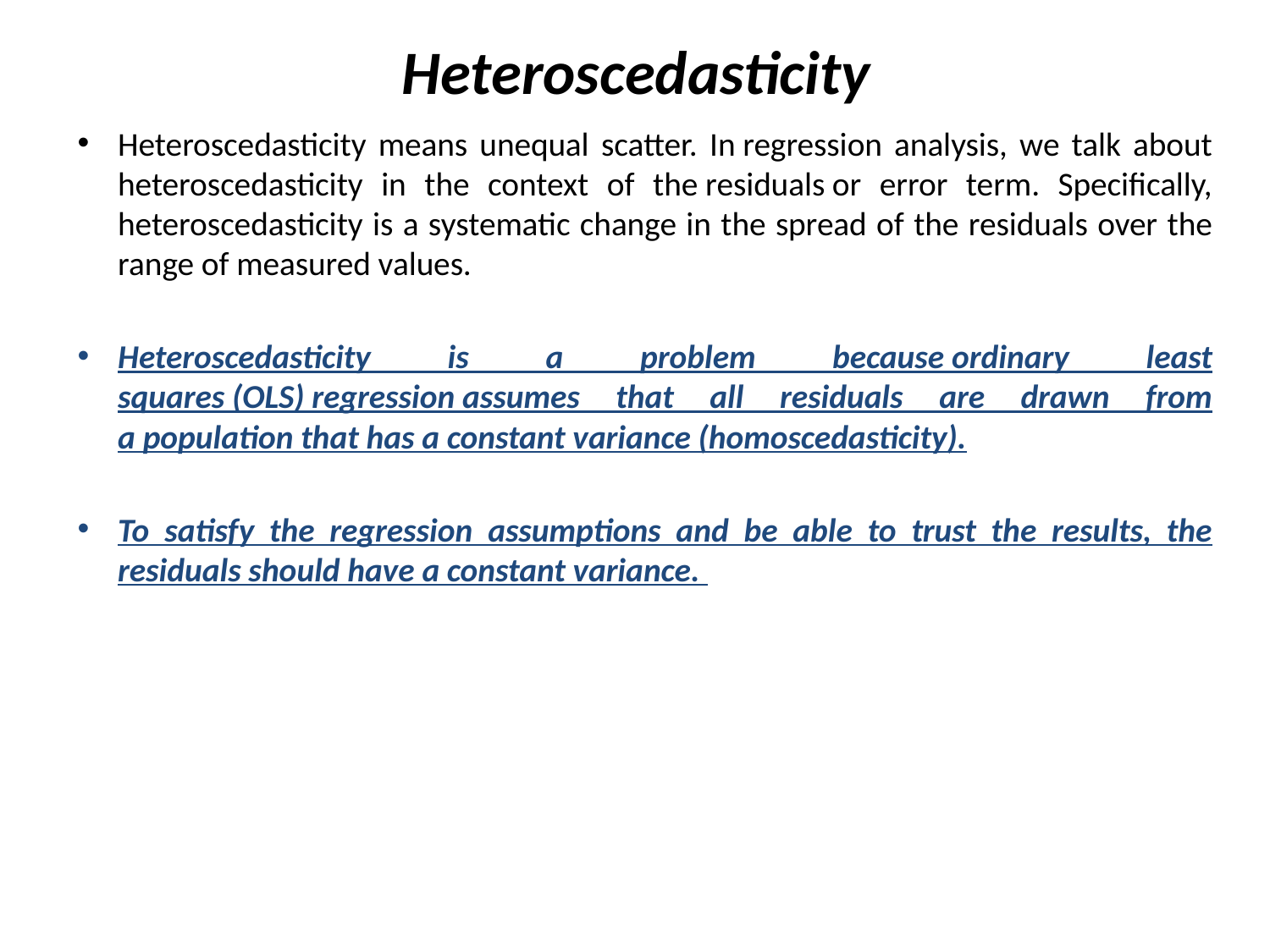

# Heteroscedasticity
Heteroscedasticity means unequal scatter. In regression analysis, we talk about heteroscedasticity in the context of the residuals or error term. Specifically, heteroscedasticity is a systematic change in the spread of the residuals over the range of measured values.

Heteroscedasticity is a problem because ordinary least squares (OLS) regression assumes that all residuals are drawn from a population that has a constant variance (homoscedasticity).

To satisfy the regression assumptions and be able to trust the results, the residuals should have a constant variance.